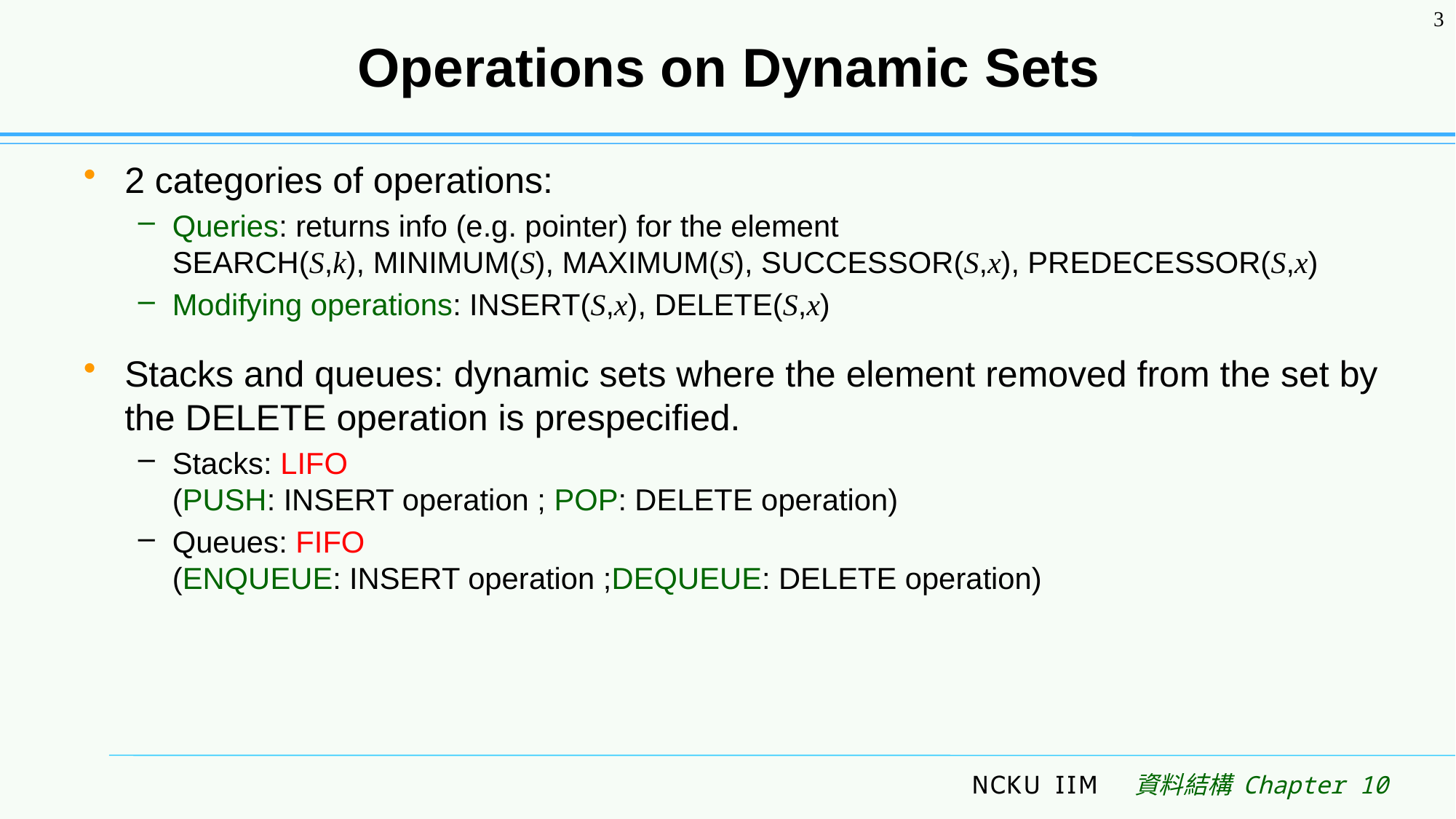

3
# Operations on Dynamic Sets
2 categories of operations:
Queries: returns info (e.g. pointer) for the element
SEARCH(S,k), MINIMUM(S), MAXIMUM(S), SUCCESSOR(S,x), PREDECESSOR(S,x)
Modifying operations: INSERT(S,x), DELETE(S,x)

Stacks and queues: dynamic sets where the element removed from the set by the DELETE operation is prespecified.
Stacks: LIFO
(PUSH: INSERT operation ; POP: DELETE operation)
Queues: FIFO
(ENQUEUE: INSERT operation ;DEQUEUE: DELETE operation)